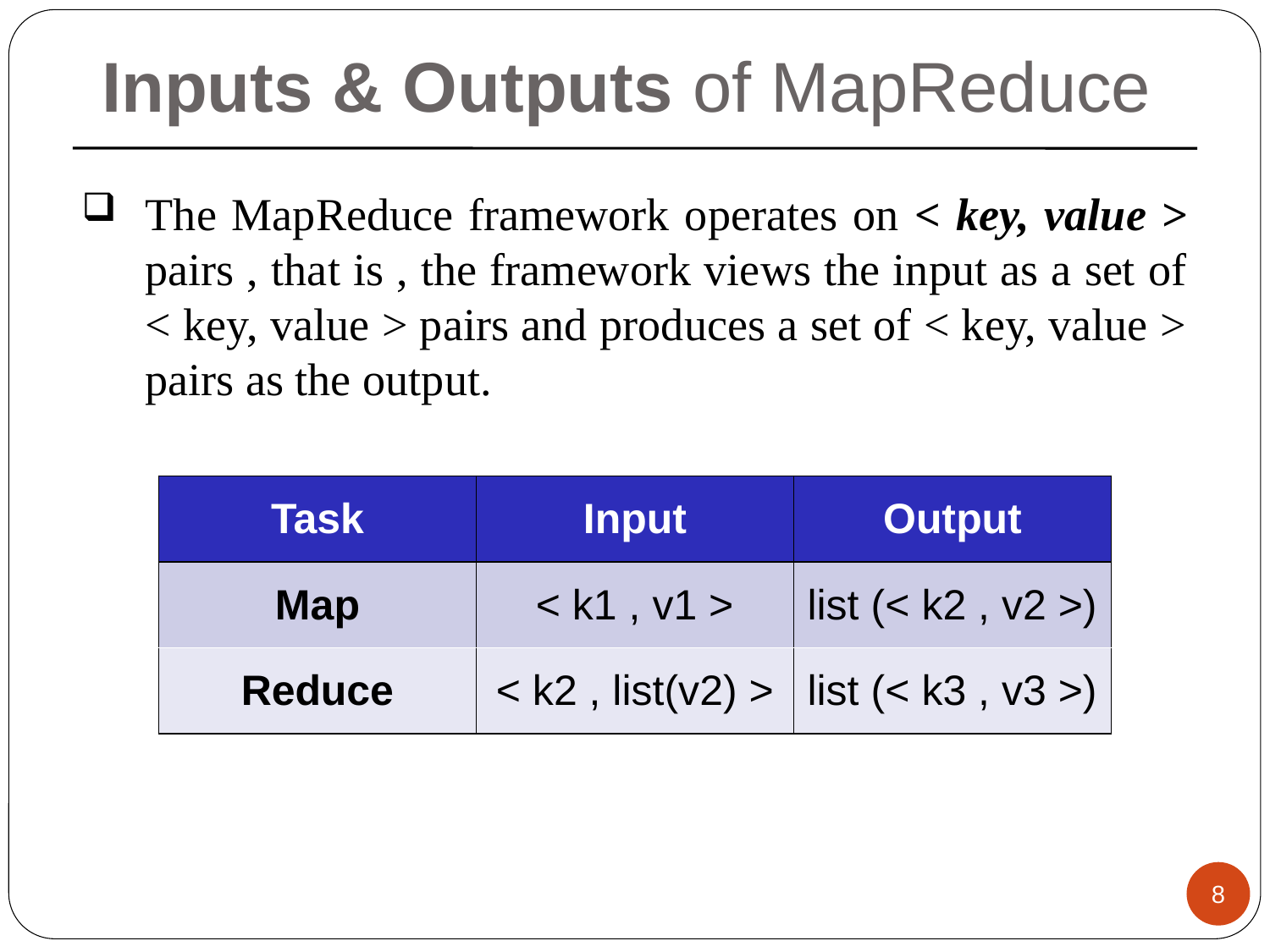

Inputs & Outputs of MapReduce
The MapReduce framework operates on < key, value > pairs , that is , the framework views the input as a set of < key, value > pairs and produces a set of < key, value > pairs as the output.
| Task | Input | Output |
| --- | --- | --- |
| Map | < k1 , v1 > | list (< k2 , v2 >) |
| Reduce | < k2 , list(v2) > | list (< k3 , v3 >) |
8